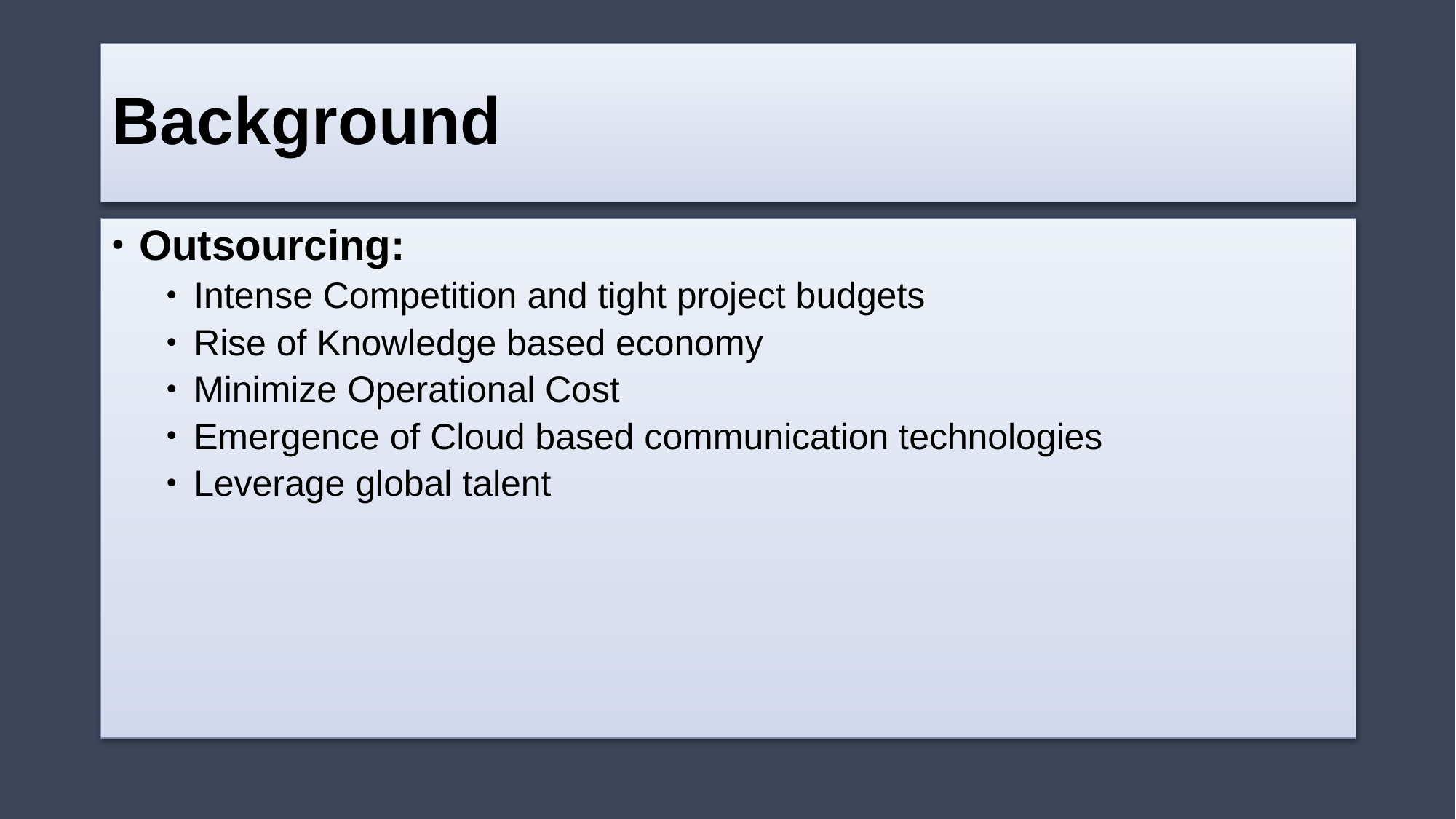

# Background
Outsourcing:
Intense Competition and tight project budgets
Rise of Knowledge based economy
Minimize Operational Cost
Emergence of Cloud based communication technologies
Leverage global talent